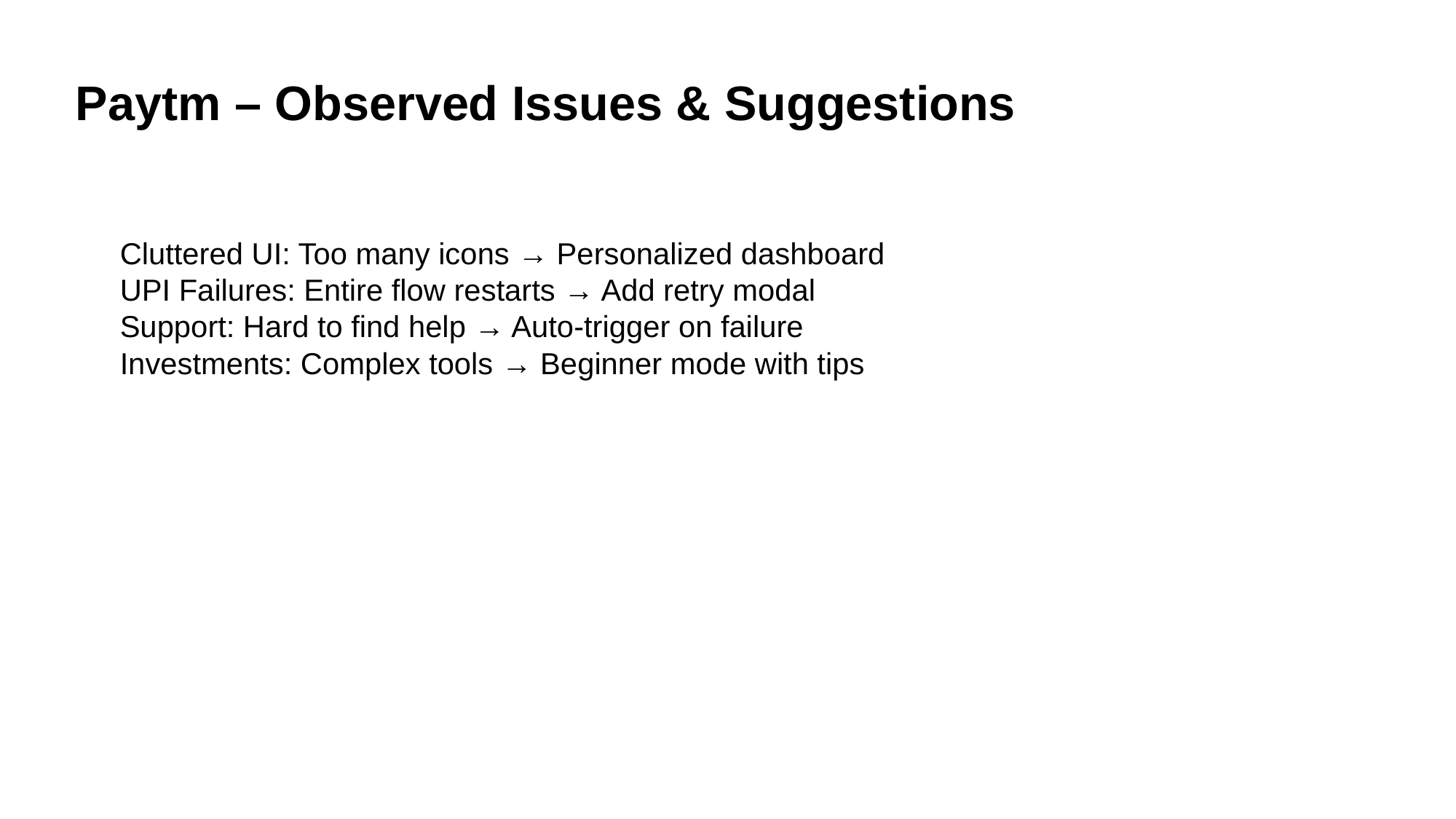

# Paytm – Observed Issues & Suggestions

Cluttered UI: Too many icons → Personalized dashboard
UPI Failures: Entire flow restarts → Add retry modal
Support: Hard to find help → Auto-trigger on failure
Investments: Complex tools → Beginner mode with tips